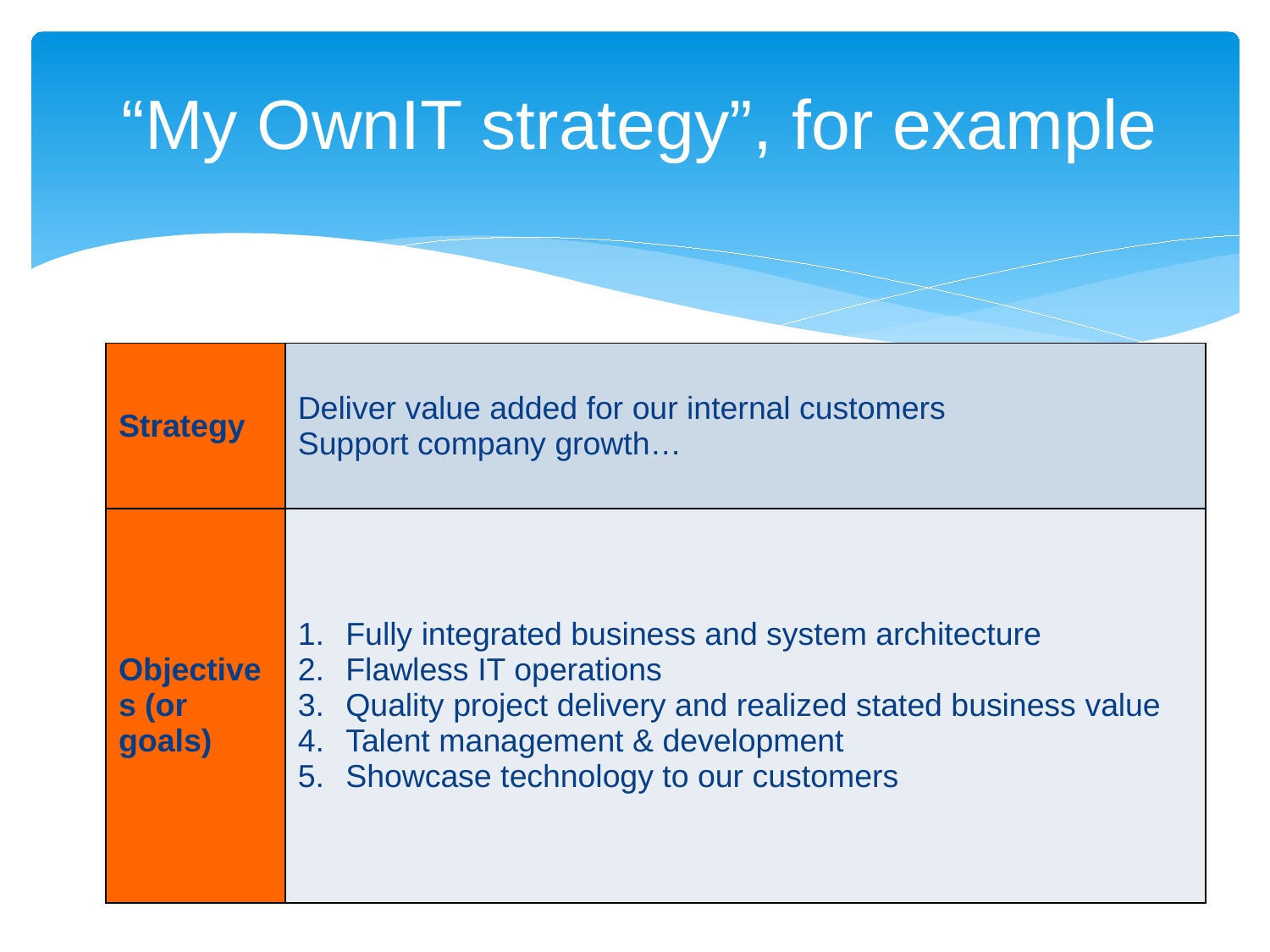

# “My OwnIT strategy”, for example

| Strategy | Deliver value added for our internal customers Support company growth… |
| --- | --- |
| Objectives (or goals) | Fully integrated business and system architecture Flawless IT operations Quality project delivery and realized stated business value Talent management & development Showcase technology to our customers |